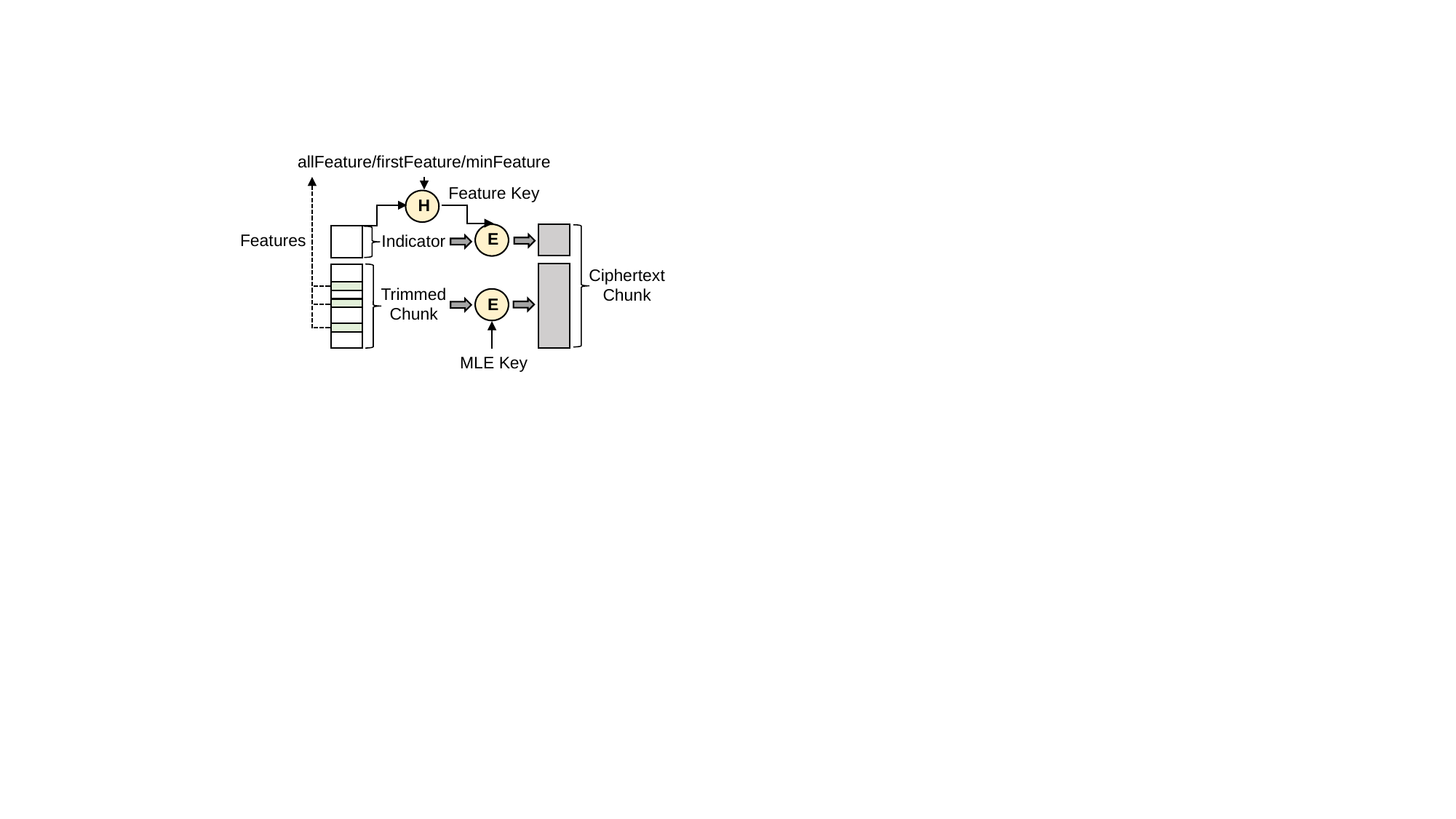

allFeature/firstFeature/minFeature
H

E

Indicator

Ciphertext Chunk

Trimmed
Chunk

E

MLE Key
Features
Feature Key